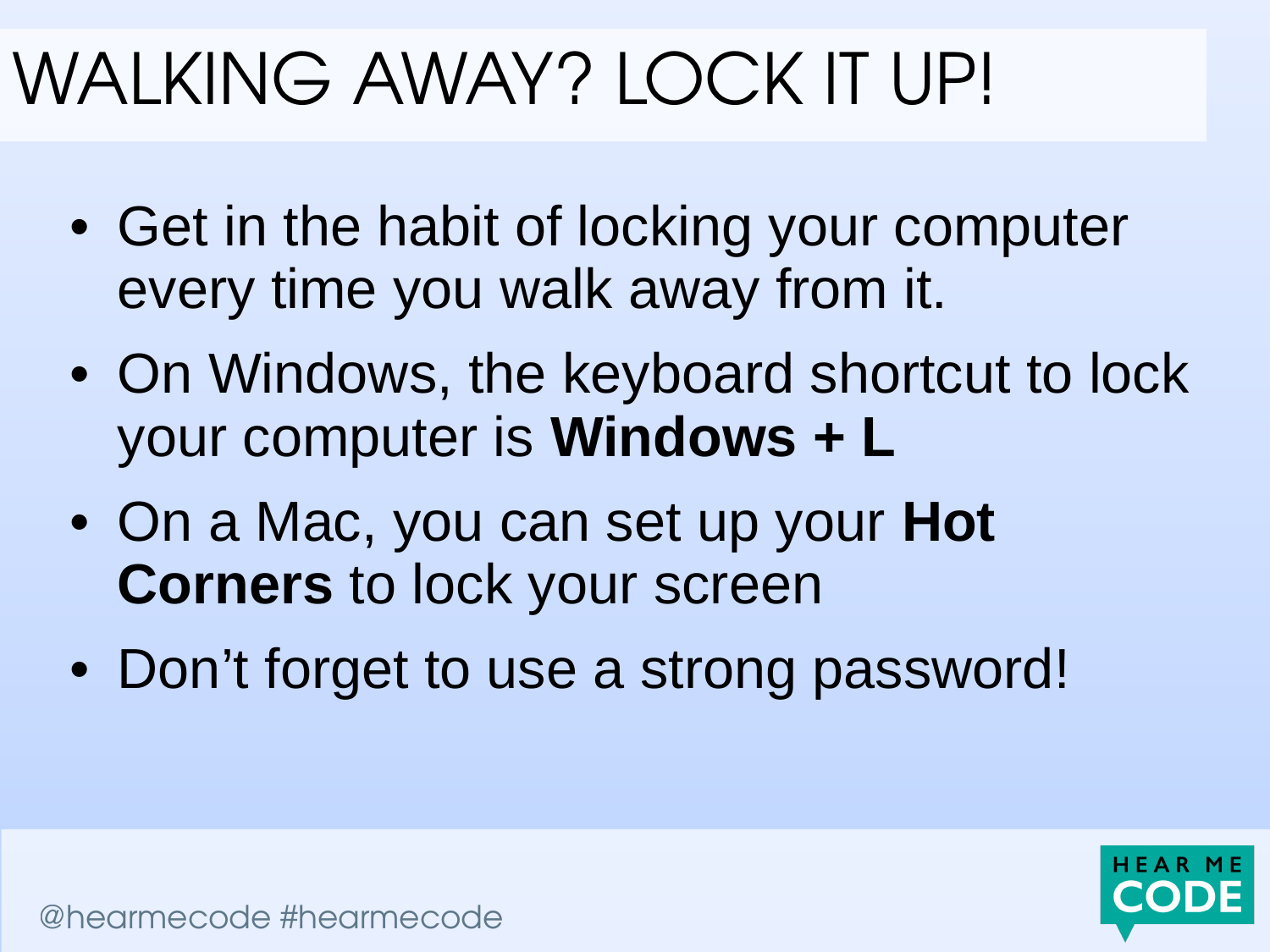

walking away? lock it up!
Get in the habit of locking your computer every time you walk away from it.
On Windows, the keyboard shortcut to lock your computer is Windows + L
On a Mac, you can set up your Hot Corners to lock your screen
Don’t forget to use a strong password!
55